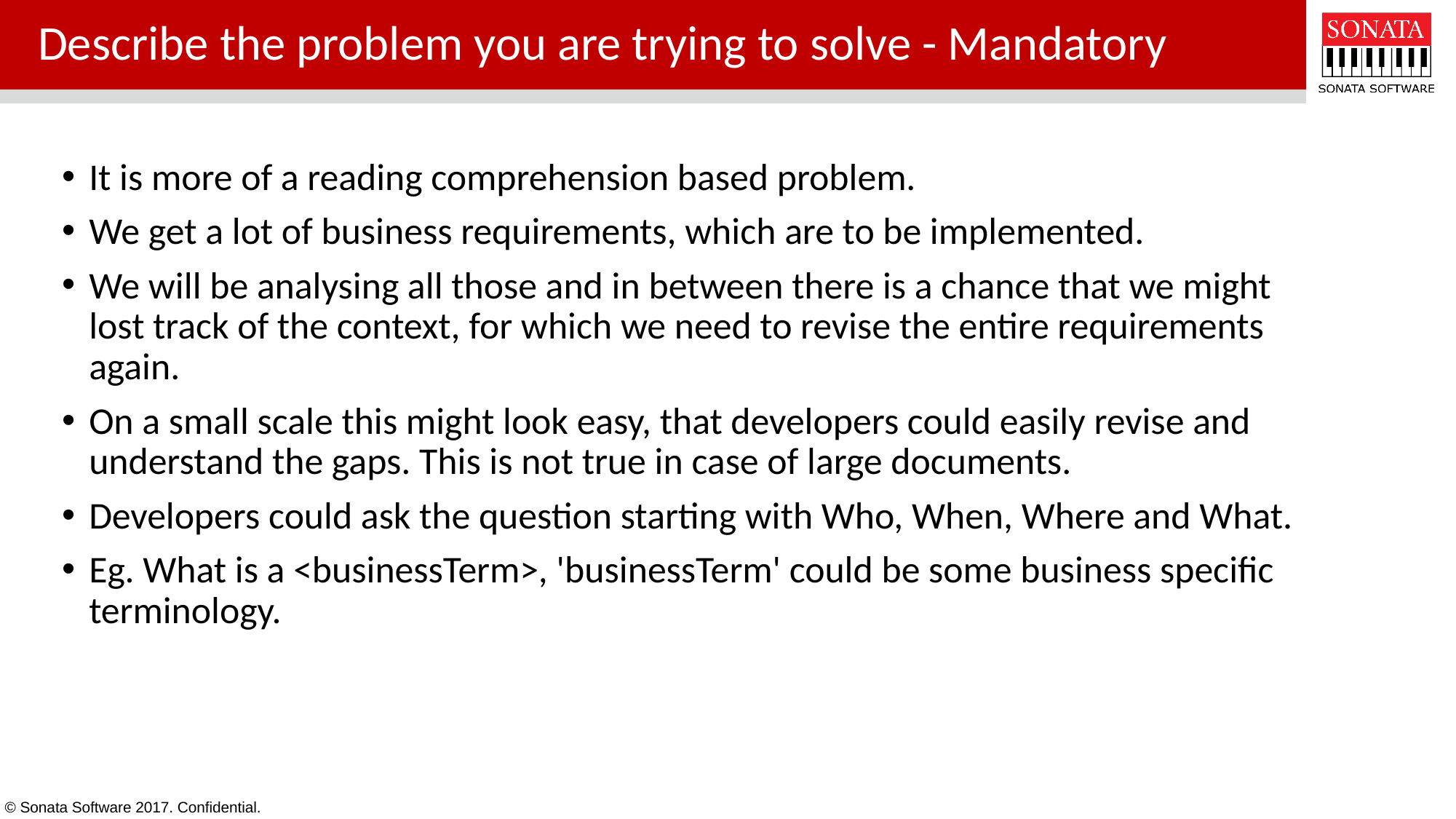

# Describe the problem you are trying to solve - Mandatory
It is more of a reading comprehension based problem.
We get a lot of business requirements, which are to be implemented.
We will be analysing all those and in between there is a chance that we might lost track of the context, for which we need to revise the entire requirements again.
On a small scale this might look easy, that developers could easily revise and understand the gaps. This is not true in case of large documents.
Developers could ask the question starting with Who, When, Where and What.
Eg. What is a <businessTerm>, 'businessTerm' could be some business specific terminology.